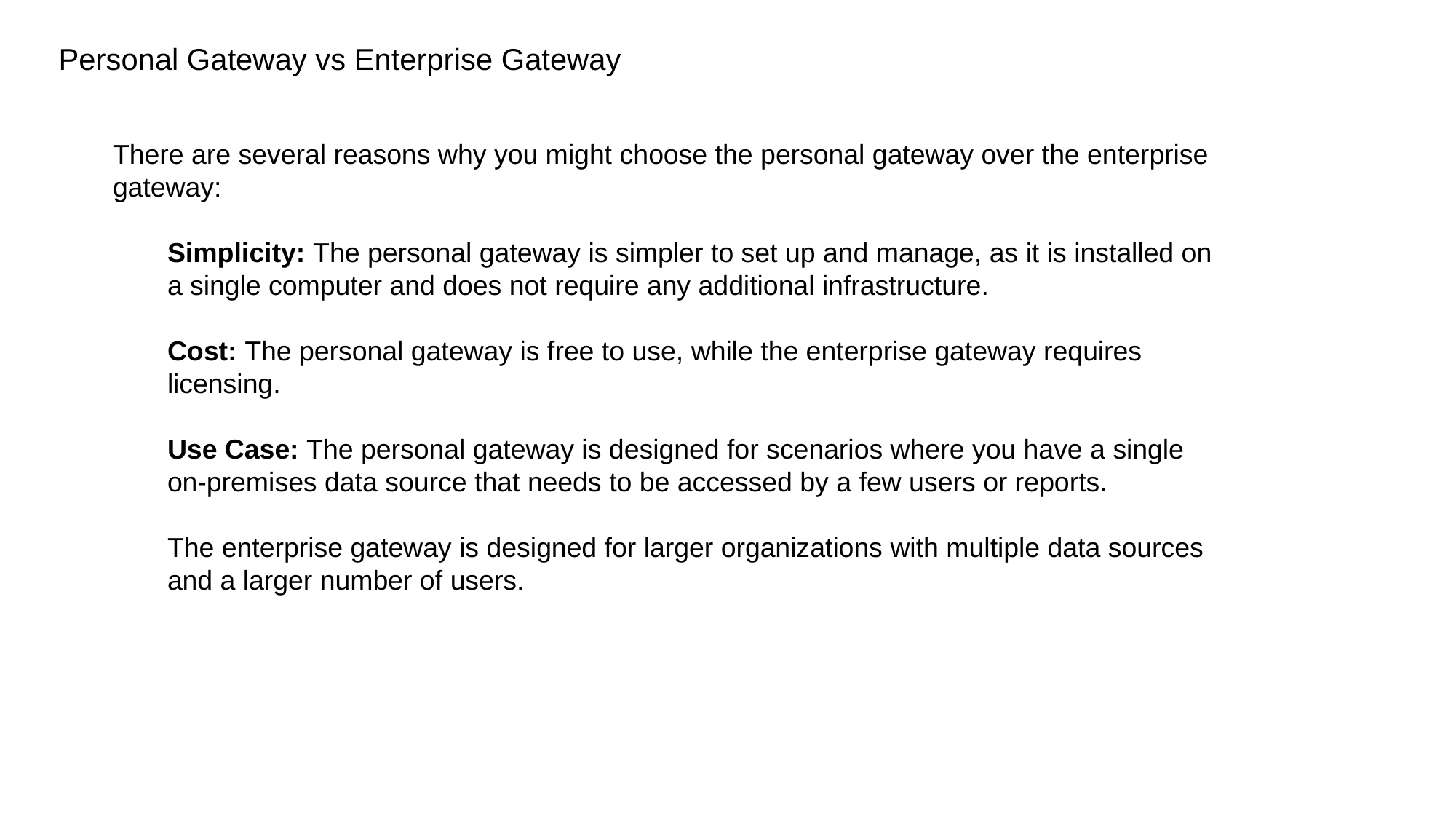

Personal Gateway vs Enterprise Gateway
There are several reasons why you might choose the personal gateway over the enterprise gateway:

Simplicity: The personal gateway is simpler to set up and manage, as it is installed on a single computer and does not require any additional infrastructure.

Cost: The personal gateway is free to use, while the enterprise gateway requires licensing.

Use Case: The personal gateway is designed for scenarios where you have a single on-premises data source that needs to be accessed by a few users or reports.

The enterprise gateway is designed for larger organizations with multiple data sources and a larger number of users.